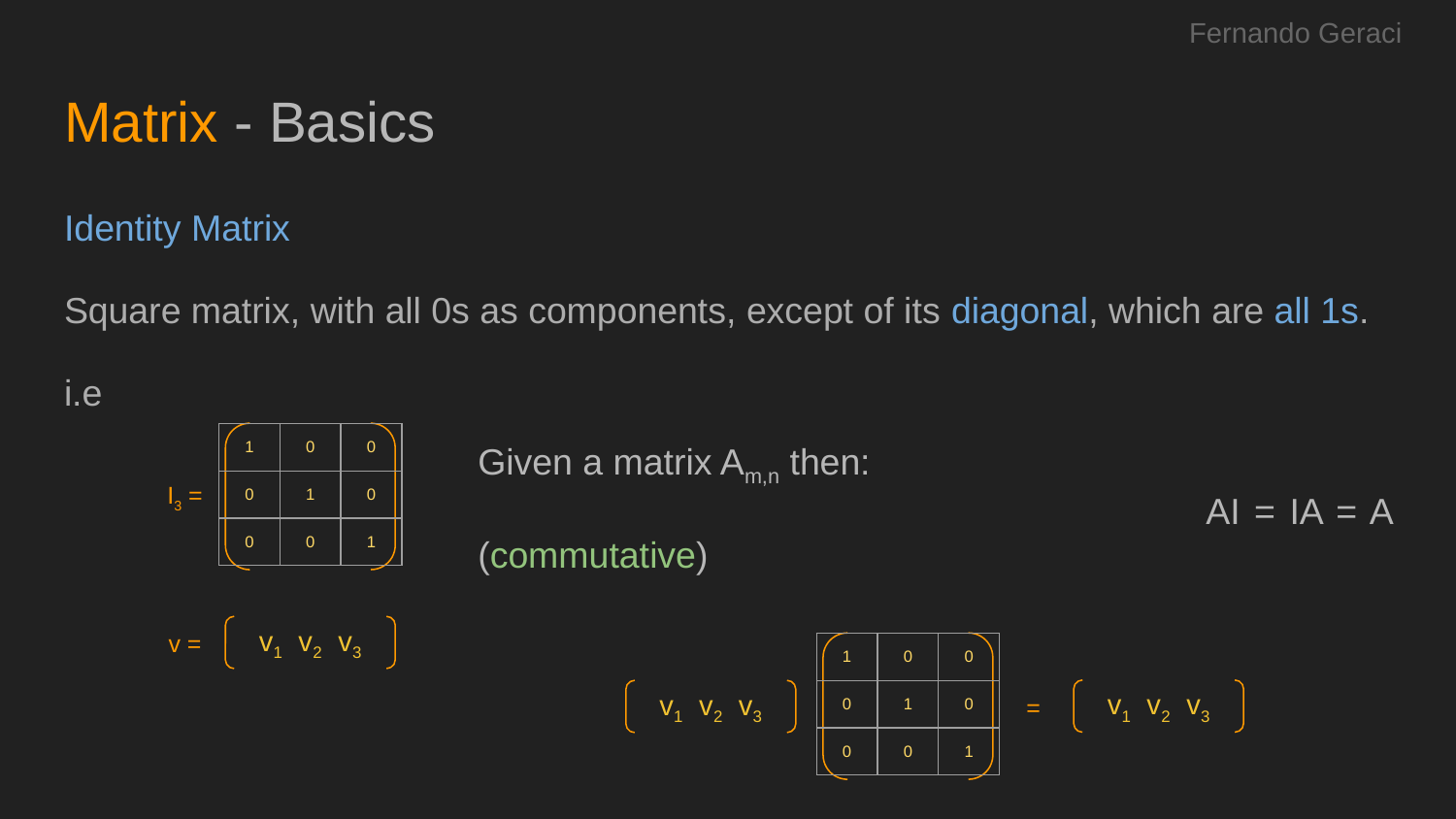

Fernando Geraci
# Matrix - Basics
Identity Matrix
Square matrix, with all 0s as components, except of its diagonal, which are all 1s.
i.e

| 1 | 0 | 0 |
| --- | --- | --- |
| 0 | 1 | 0 |
| 0 | 0 | 1 |
Given a matrix Am,n then:
					AI = IA = A (commutative)
I3 =
v =
v1  v2  v3

| 1 | 0 | 0 |
| --- | --- | --- |
| 0 | 1 | 0 |
| 0 | 0 | 1 |
=
v1  v2  v3
v1  v2  v3